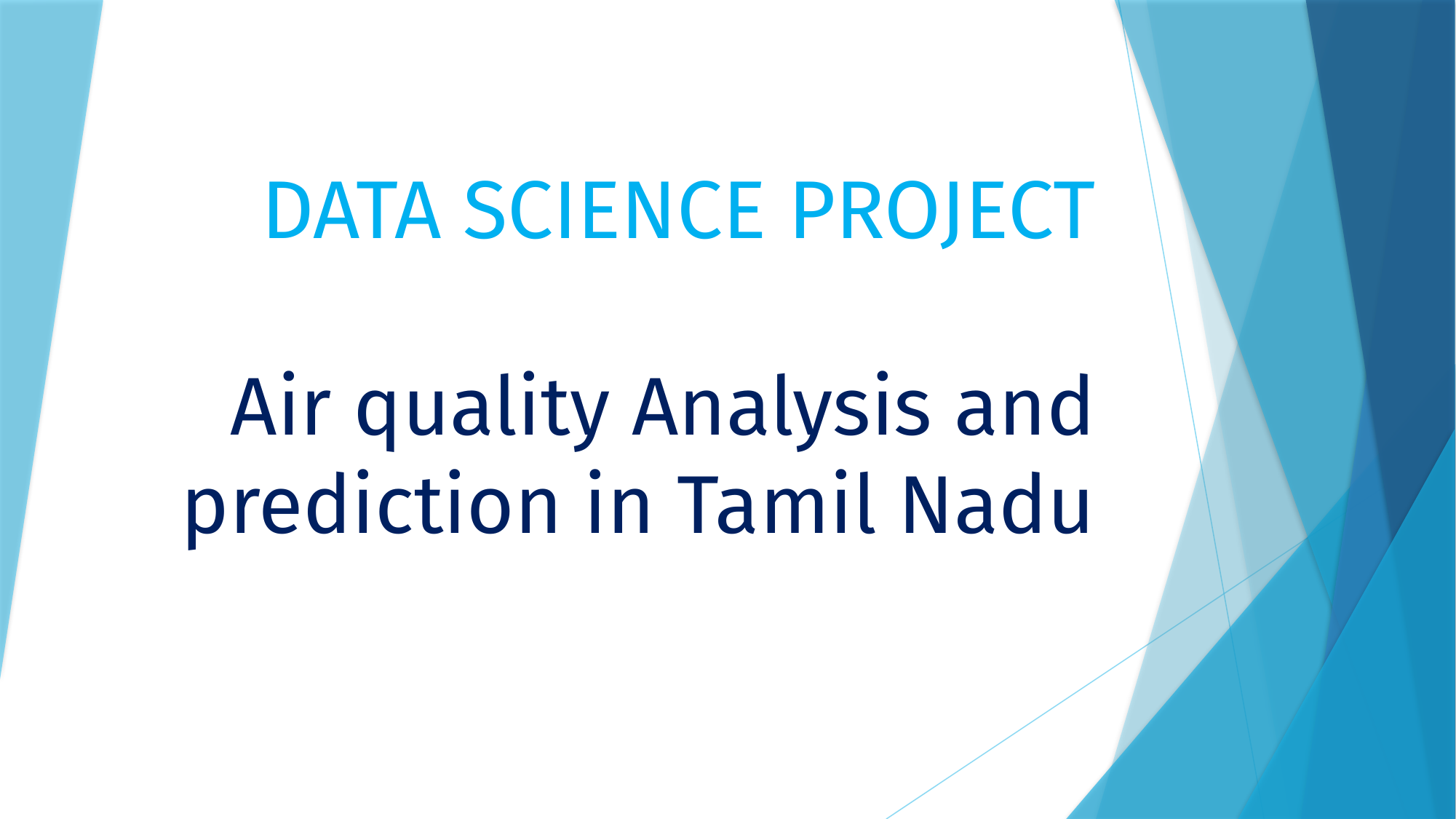

# DATA SCIENCE PROJECT Air quality Analysis and prediction in Tamil Nadu